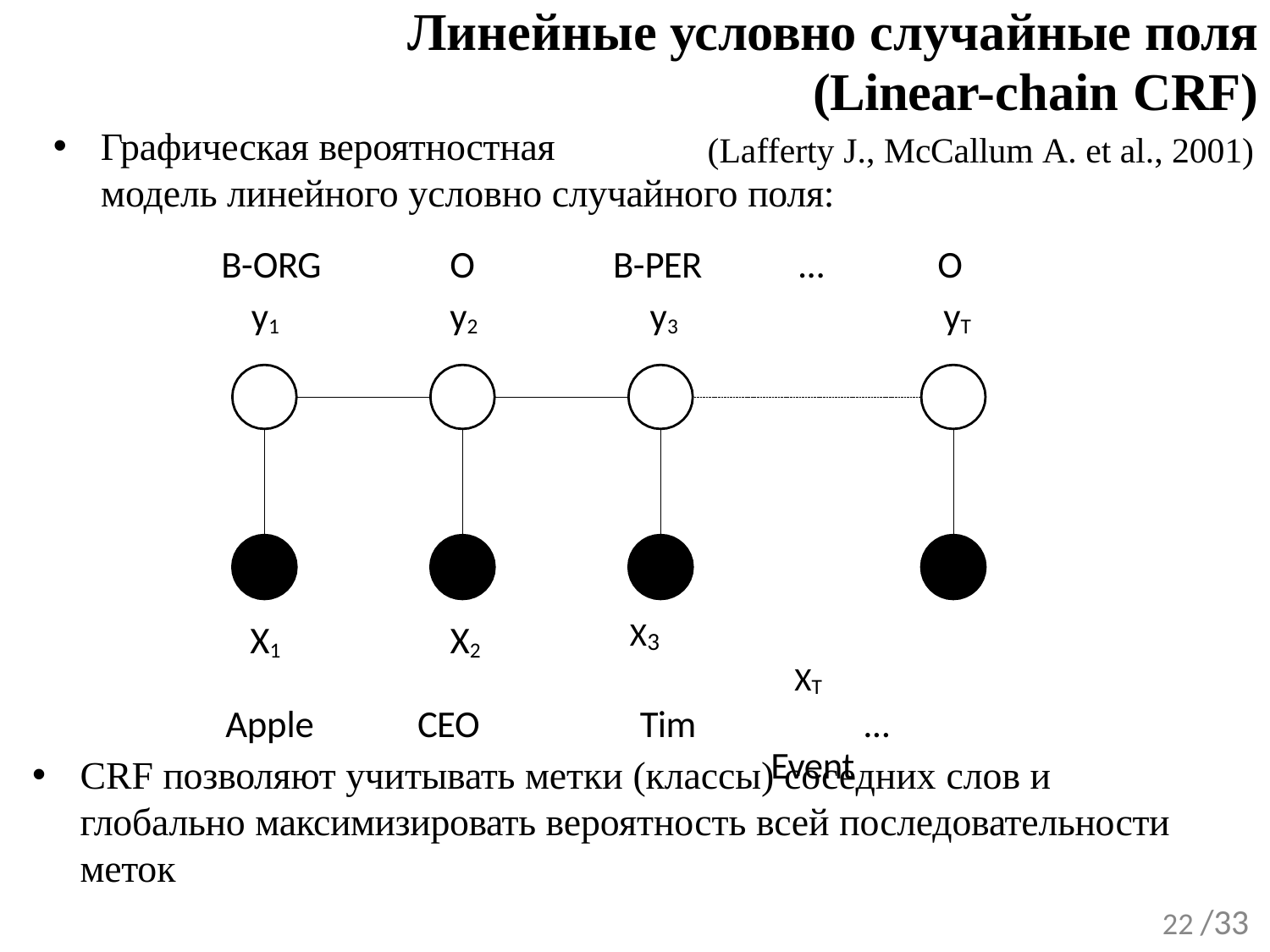

# Линейные условно случайные поля
(Linear-chain CRF)
Графическая вероятностная
(Lafferty J., McCallum A. et al., 2001)
модель линейного условно случайного поля:
| B-ORG | O | B-PER ... O |
| --- | --- | --- |
| y1 | y2 | y3 yT |

| X1 | X2 | X3 XT |
| --- | --- | --- |
| Apple | CEO | Tim ... Event |
CRF позволяют учитывать метки (классы) соседних слов и глобально максимизировать вероятность всей последовательности меток
22 /33